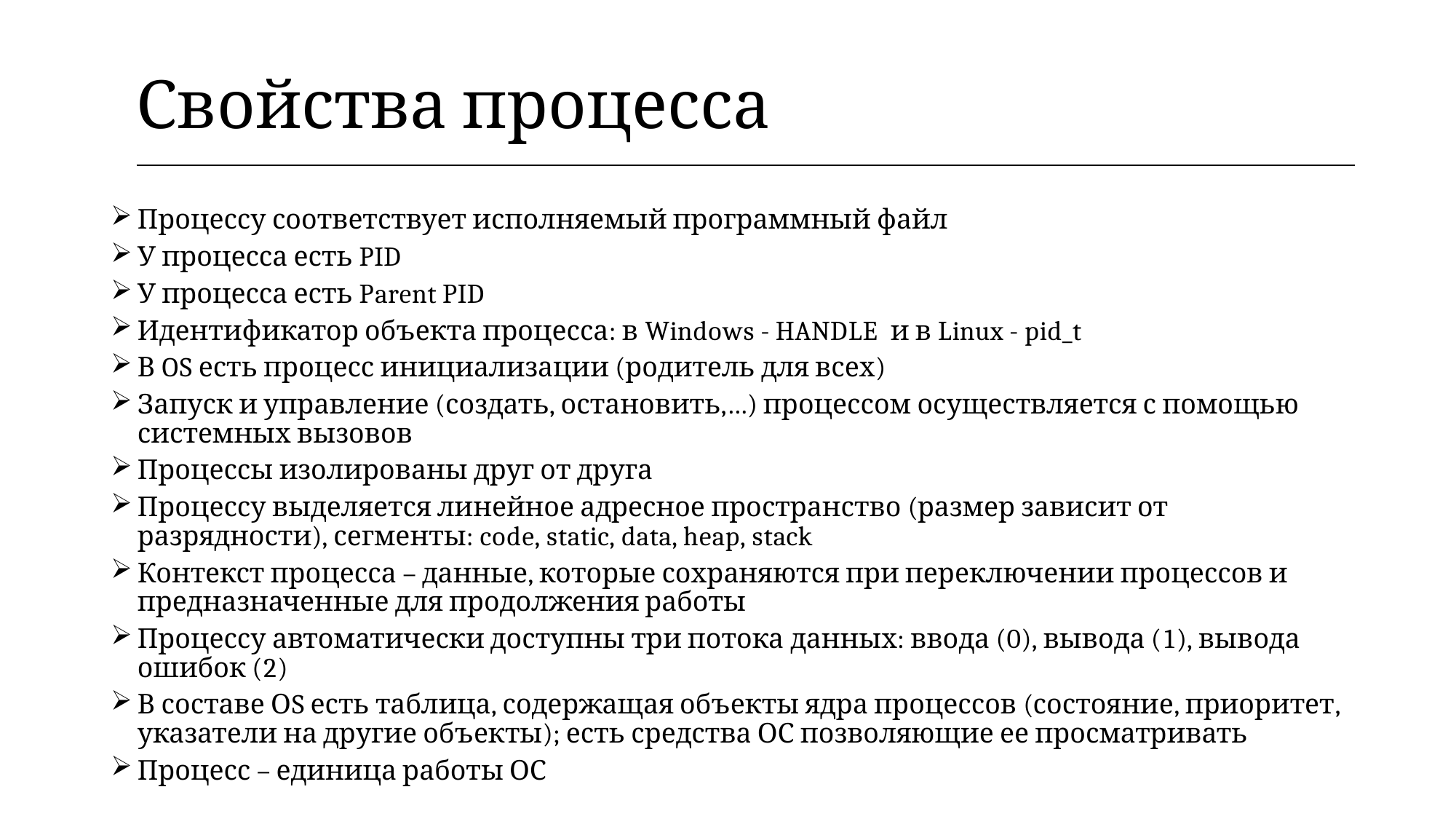

| Свойства процесса |
| --- |
Процессу соответствует исполняемый программный файл
У процесса есть PID
У процесса есть Parent PID
Идентификатор объекта процесса: в Windows - HANDLE  и в Linux - pid_t
В OS есть процесс инициализации (родитель для всех)
Запуск и управление (создать, остановить,…) процессом осуществляется с помощью системных вызовов
Процессы изолированы друг от друга
Процессу выделяется линейное адресное пространство (размер зависит от разрядности), сегменты: code, static, data, heap, stack
Контекст процесса – данные, которые сохраняются при переключении процессов и предназначенные для продолжения работы
Процессу автоматически доступны три потока данных: ввода (0), вывода (1), вывода ошибок (2)
В составе ОS есть таблица, содержащая объекты ядра процессов (состояние, приоритет, указатели на другие объекты); есть средства ОС позволяющие ее просматривать
Процесс – единица работы ОС